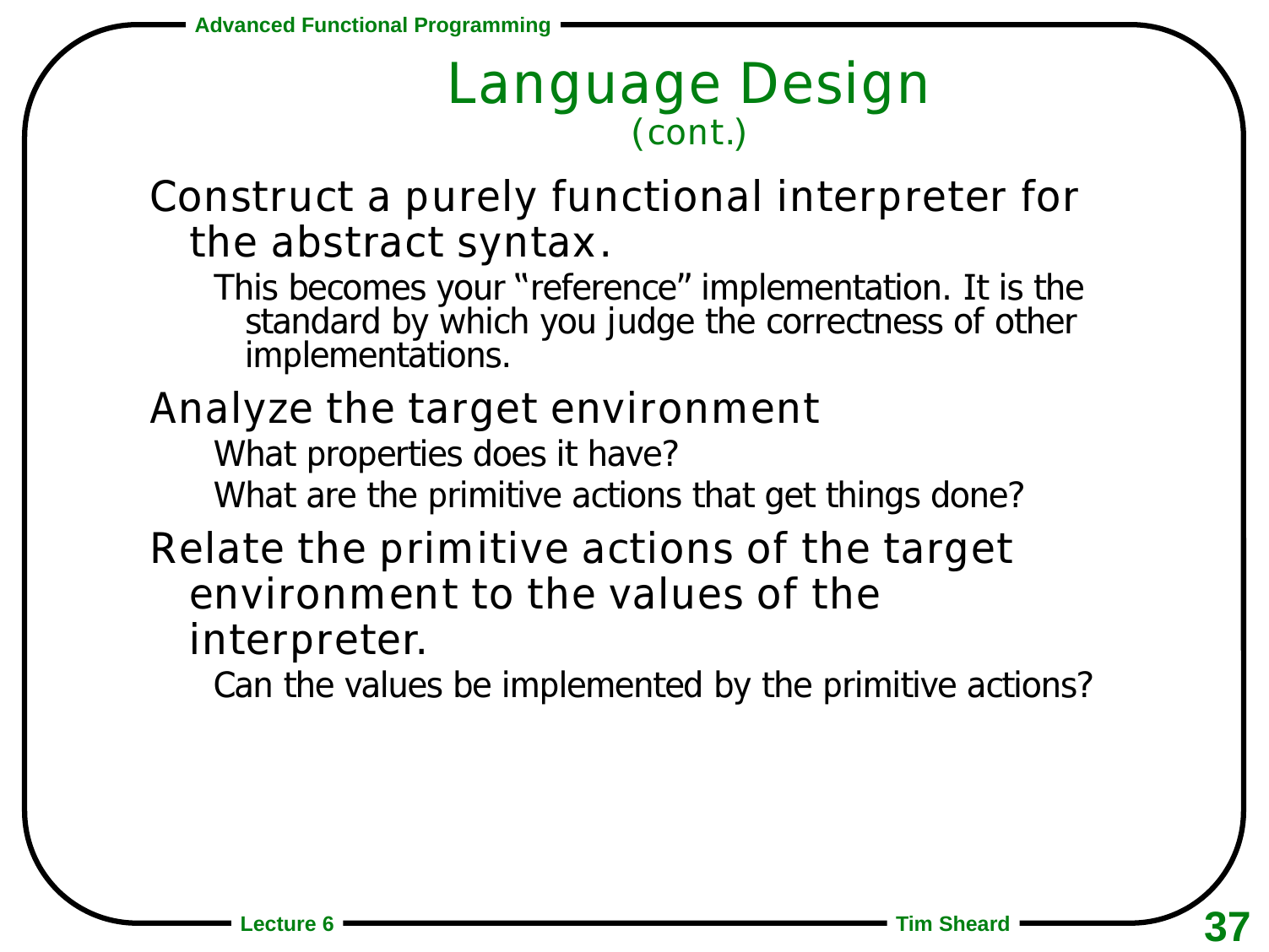

# Language Design (cont.)
Construct a purely functional interpreter for the abstract syntax.
This becomes your “reference” implementation. It is the standard by which you judge the correctness of other implementations.
Analyze the target environment
What properties does it have?
What are the primitive actions that get things done?
Relate the primitive actions of the target environment to the values of the interpreter.
Can the values be implemented by the primitive actions?